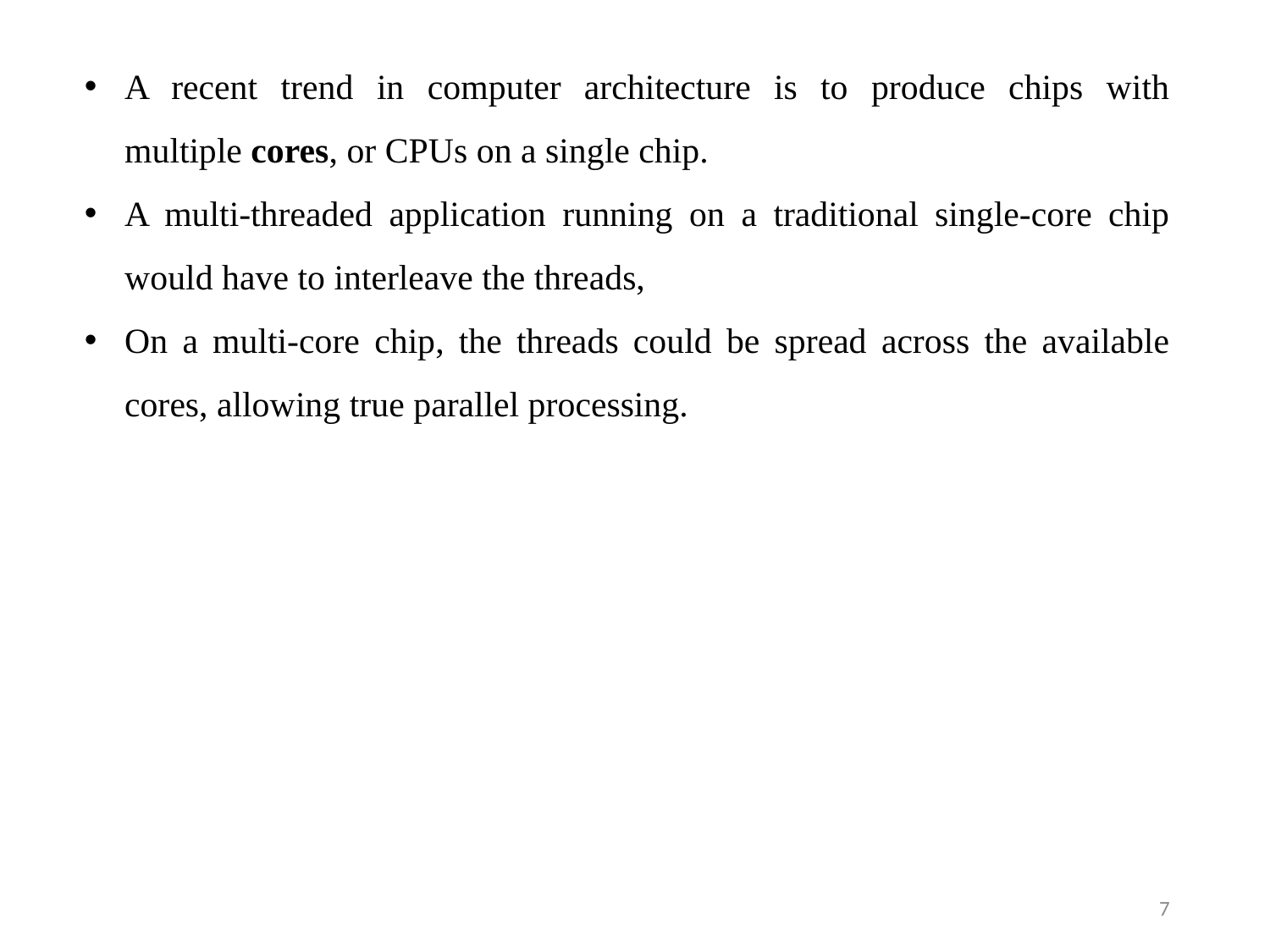

A recent trend in computer architecture is to produce chips with multiple cores, or CPUs on a single chip.
A multi-threaded application running on a traditional single-core chip would have to interleave the threads,
On a multi-core chip, the threads could be spread across the available cores, allowing true parallel processing.
7